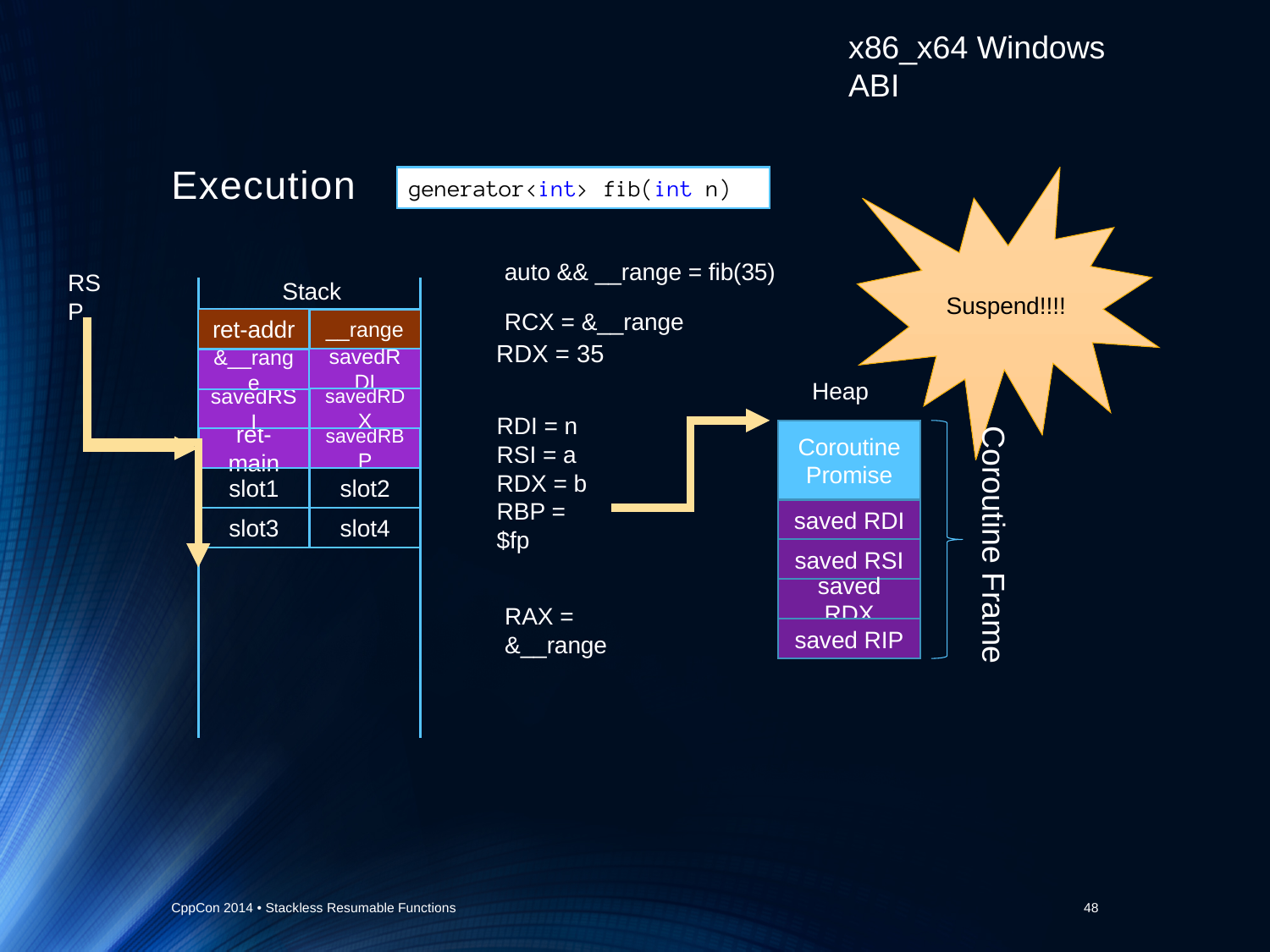

x86_x64 Windows ABI
# Execution
generator<int> fib(int n)
Suspend!!!!
auto && __range = fib(35)
RSP
Stack
RCX = &__range
ret-addr
__range
RDX = 35
slot1
savedRDI
slot2
&__range
Heap
slot3
savedRSI
slot4
savedRDX
RDI = n
RSI = a
RDX = b
RBP = $fp
Coroutine
Promise
RDI slot
RSI slot
RDX slot
RIP slot

Coroutine Frame
ret-main
savedRBP
slot1
slot2
saved RDI
slot3
slot4
saved RSI
saved RDX
RAX = &__range
saved RIP
CppCon 2014 • Stackless Resumable Functions
48